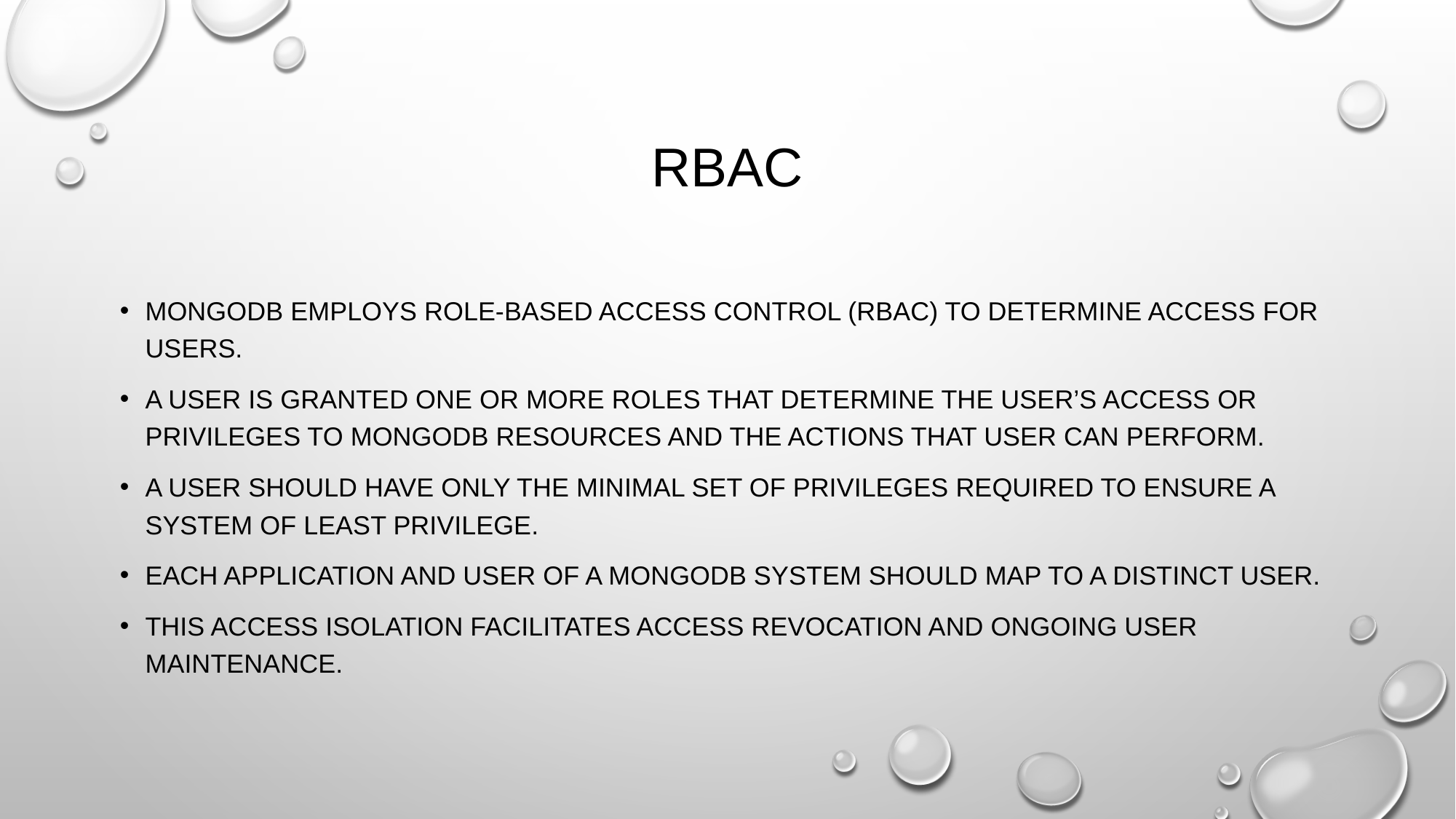

# rbac
MongoDB employs role-based access control (RBAC) to determine access for users.
A user is granted one or more roles that determine the user’s access or privileges to MongoDB resources and the actions that user can perform.
A user should have only the minimal set of privileges required to ensure a system of least privilege.
Each application and user of a MongoDB system should map to a distinct user.
This access isolation facilitates access revocation and ongoing user maintenance.